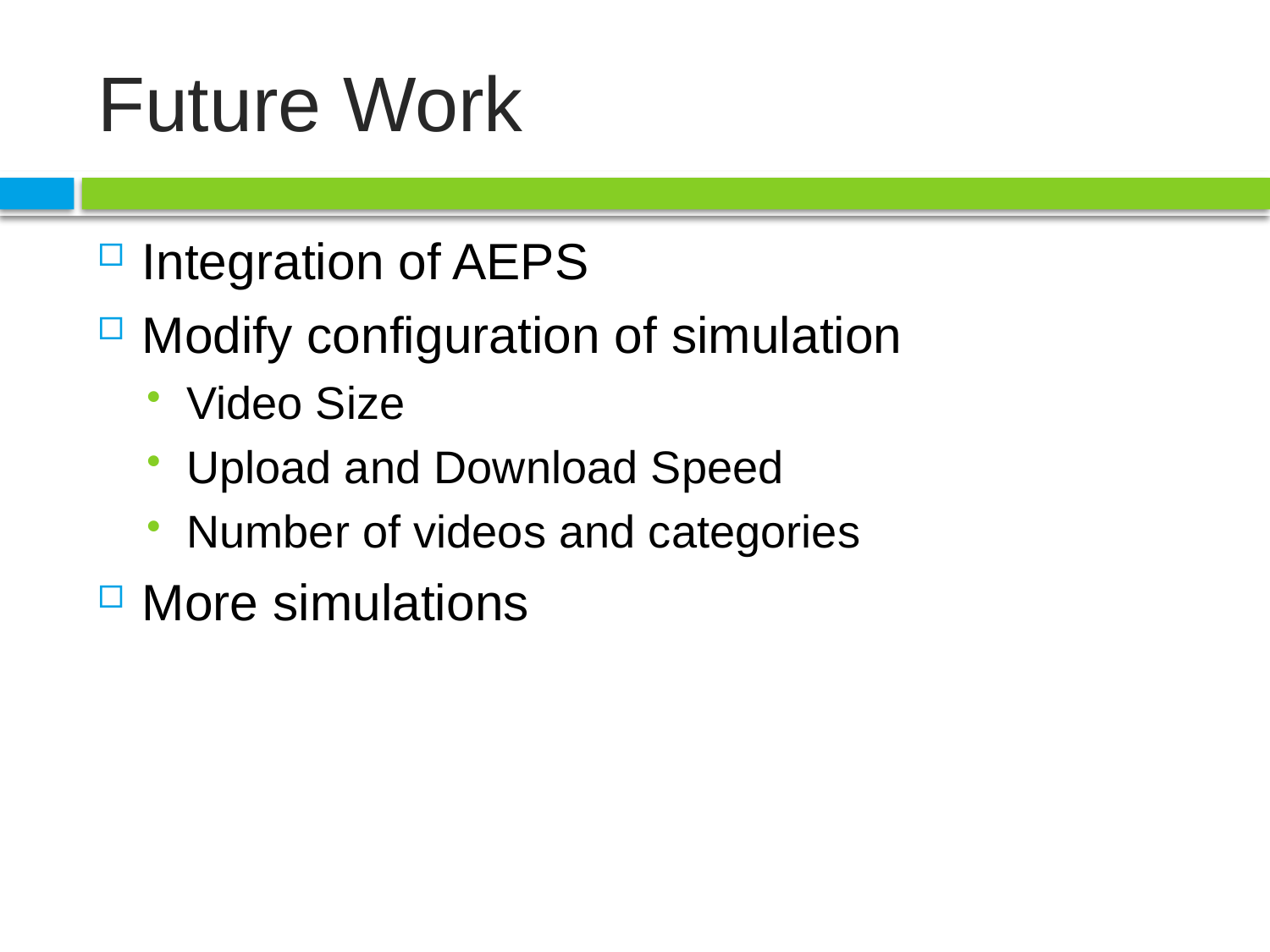

# Future Work
Integration of AEPS
Modify configuration of simulation
Video Size
Upload and Download Speed
Number of videos and categories
More simulations